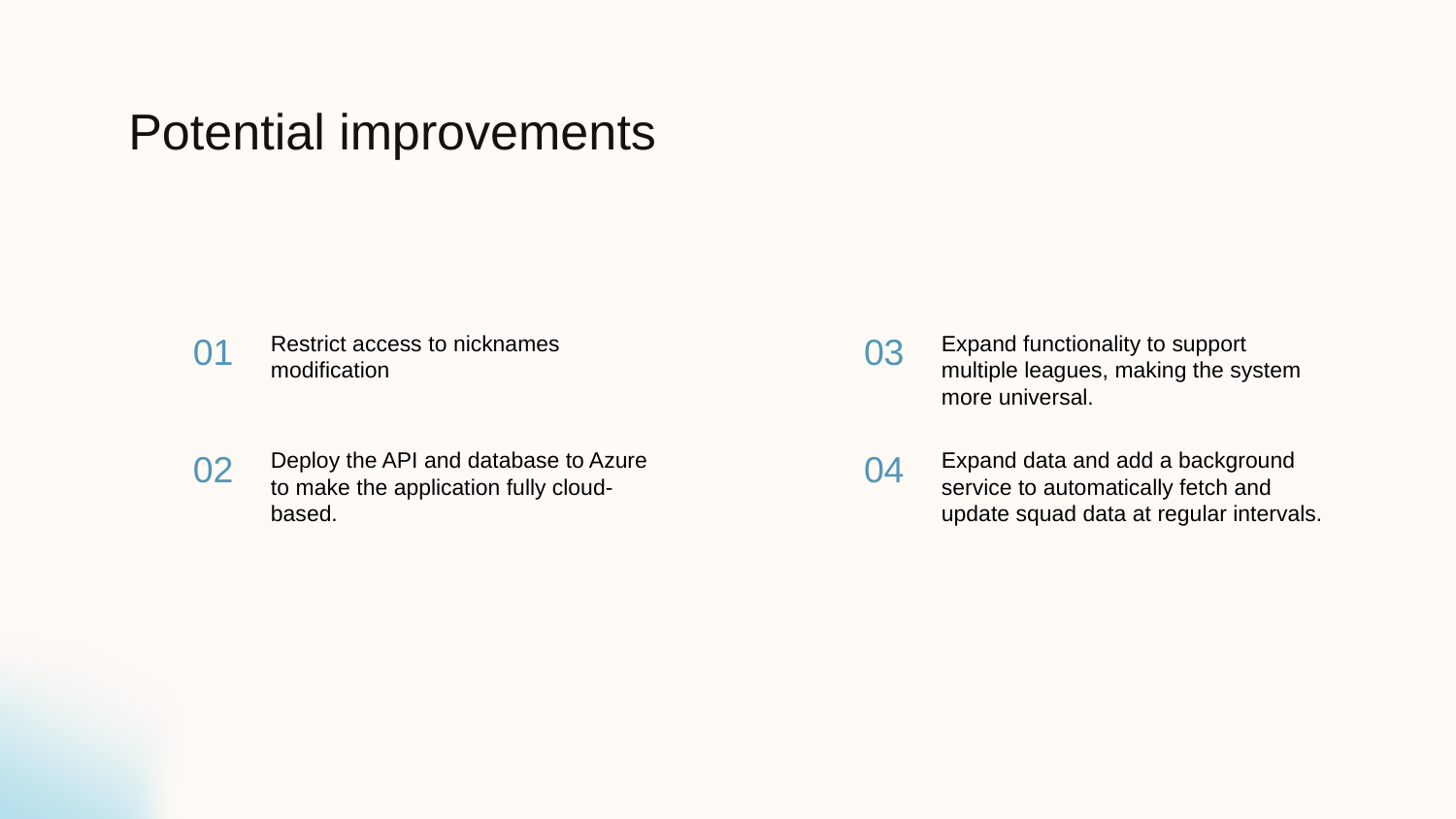

Potential improvements
Expand functionality to support multiple leagues, making the system more universal.
# 01
Restrict access to nicknames modification
03
Expand data and add a background service to automatically fetch and update squad data at regular intervals.

02
04
Deploy the API and database to Azure to make the application fully cloud-based.